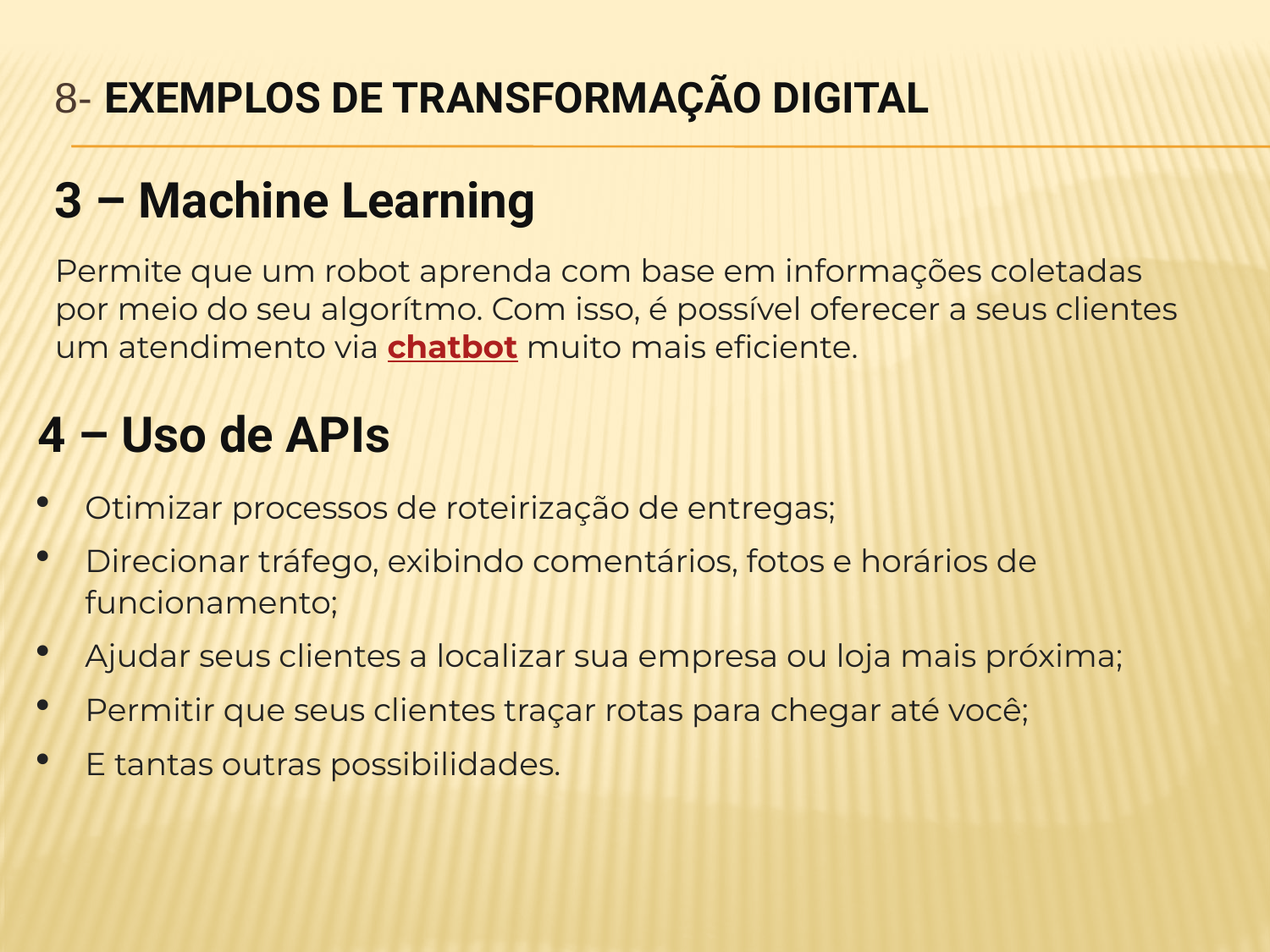

# 8- Exemplos de Transformação Digital
3 – Machine Learning
Permite que um robot aprenda com base em informações coletadas por meio do seu algorítmo. Com isso, é possível oferecer a seus clientes um atendimento via chatbot muito mais eficiente.
4 – Uso de APIs
Otimizar processos de roteirização de entregas;
Direcionar tráfego, exibindo comentários, fotos e horários de funcionamento;
Ajudar seus clientes a localizar sua empresa ou loja mais próxima;
Permitir que seus clientes traçar rotas para chegar até você;
E tantas outras possibilidades.